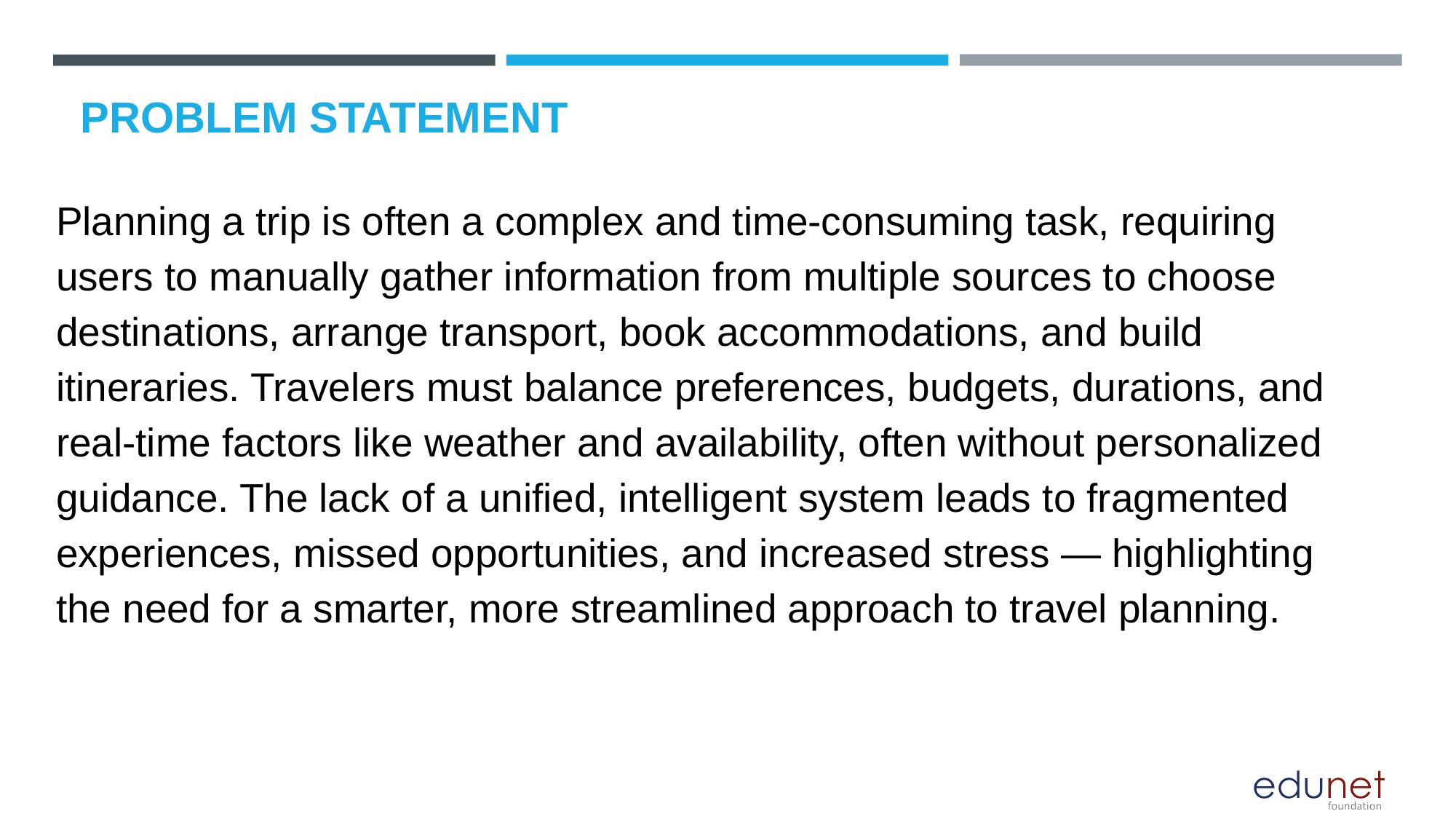

# PROBLEM STATEMENT
Planning a trip is often a complex and time-consuming task, requiring users to manually gather information from multiple sources to choose destinations, arrange transport, book accommodations, and build itineraries. Travelers must balance preferences, budgets, durations, and real-time factors like weather and availability, often without personalized guidance. The lack of a unified, intelligent system leads to fragmented experiences, missed opportunities, and increased stress — highlighting the need for a smarter, more streamlined approach to travel planning.